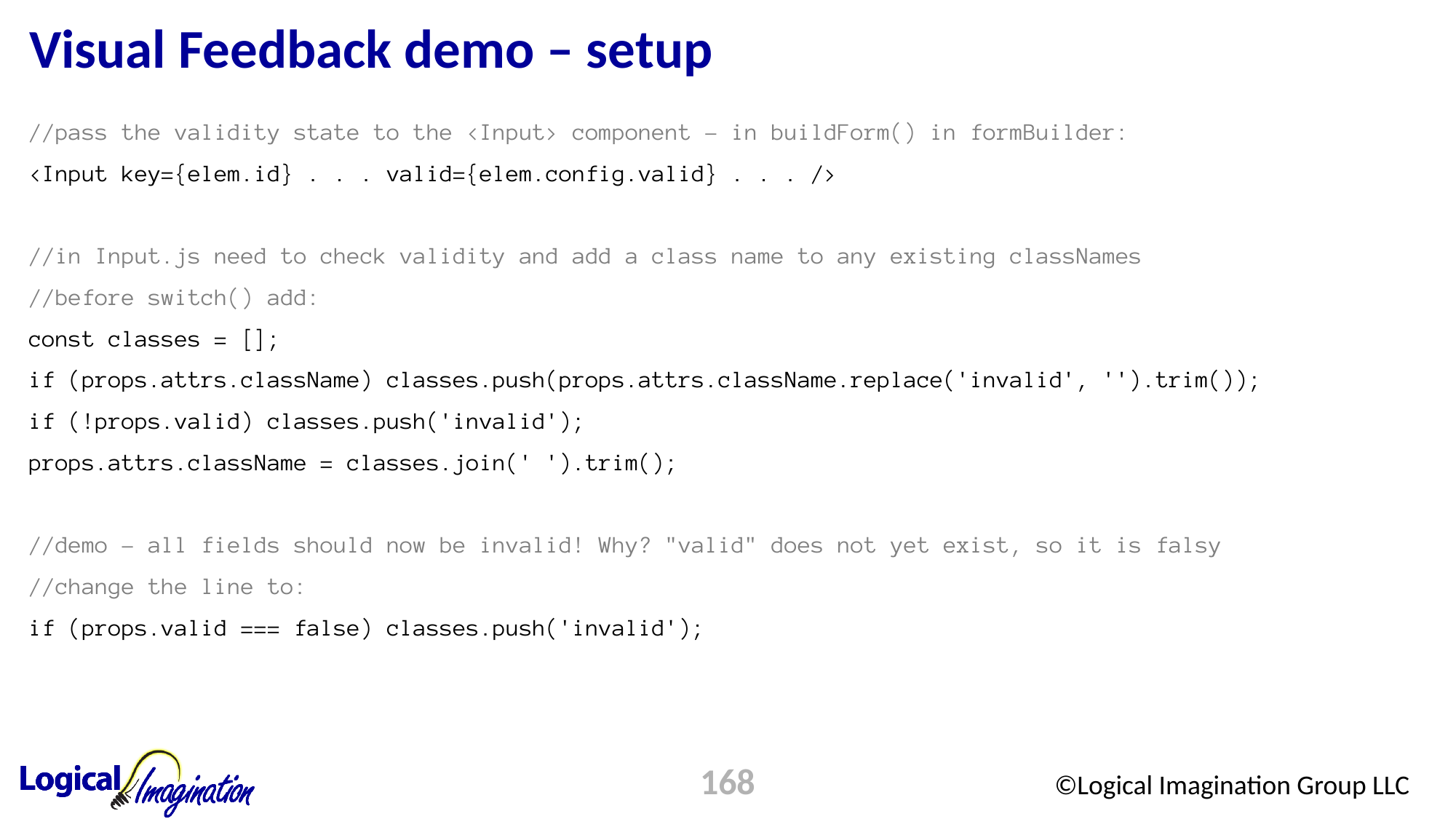

# Visual Feedback demo – setup
//pass the validity state to the <Input> component – in buildForm() in formBuilder:
<Input key={elem.id} . . . valid={elem.config.valid} . . . />

//in Input.js need to check validity and add a class name to any existing classNames
//before switch() add:
const classes = [];
if (props.attrs.className) classes.push(props.attrs.className.replace('invalid', '').trim());
if (!props.valid) classes.push('invalid');
props.attrs.className = classes.join(' ').trim();

//demo – all fields should now be invalid! Why? "valid" does not yet exist, so it is falsy
//change the line to:
if (props.valid === false) classes.push('invalid');
168